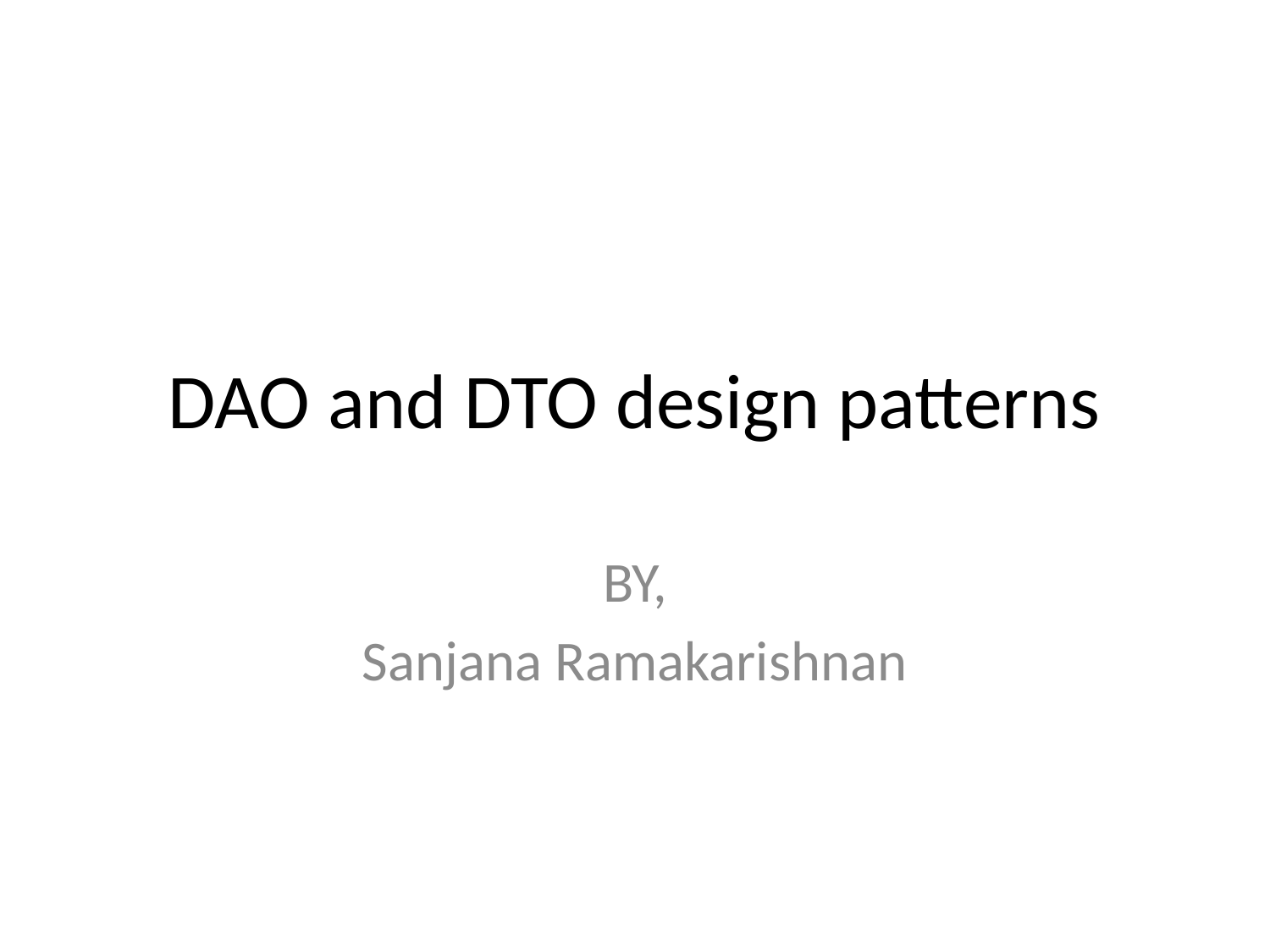

# DAO and DTO design patterns
BY,
Sanjana Ramakarishnan